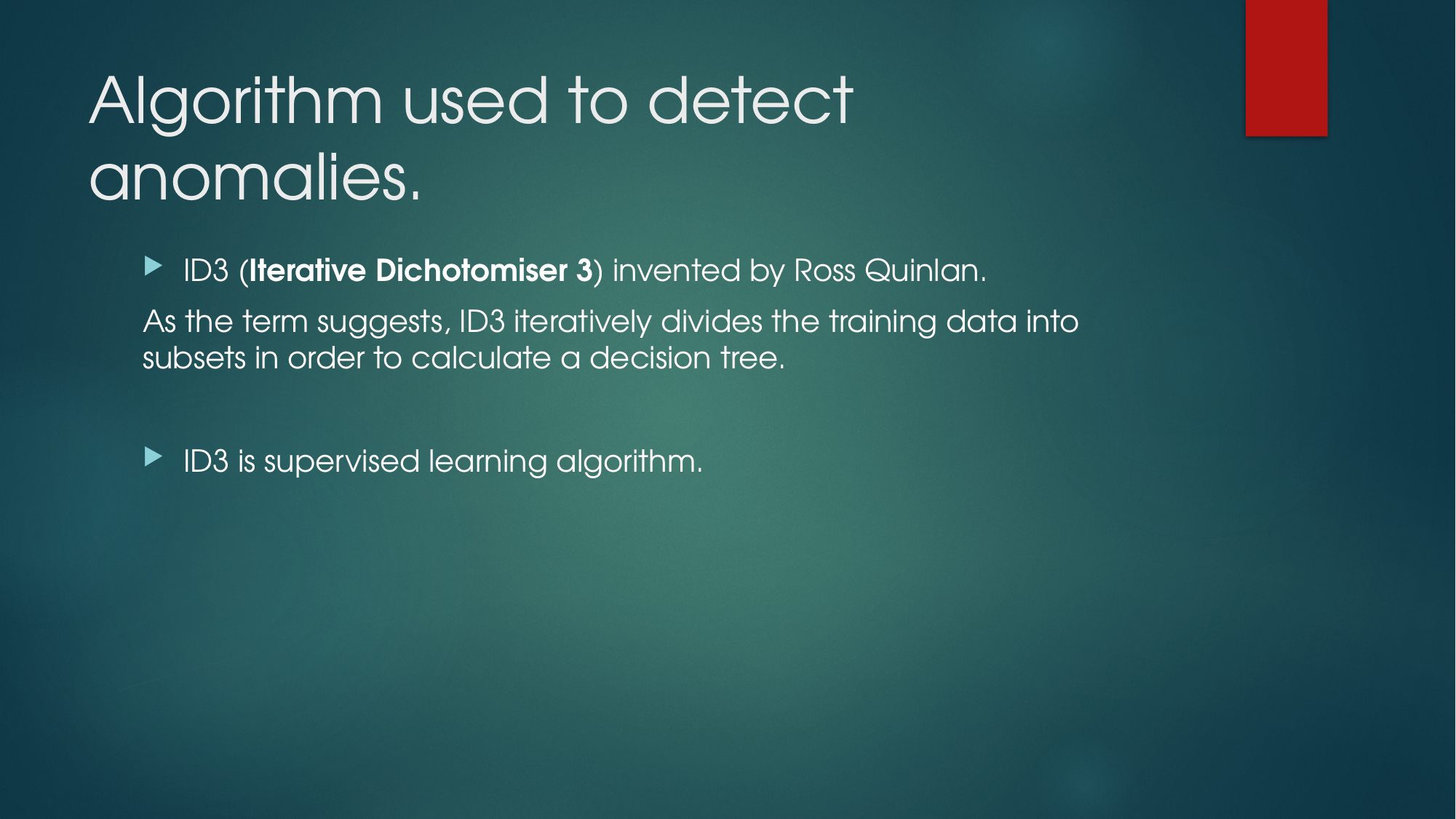

# Algorithm used to detect anomalies.
ID3 (Iterative Dichotomiser 3) invented by Ross Quinlan.
As the term suggests, ID3 iteratively divides the training data into subsets in order to calculate a decision tree.

ID3 is supervised learning algorithm.